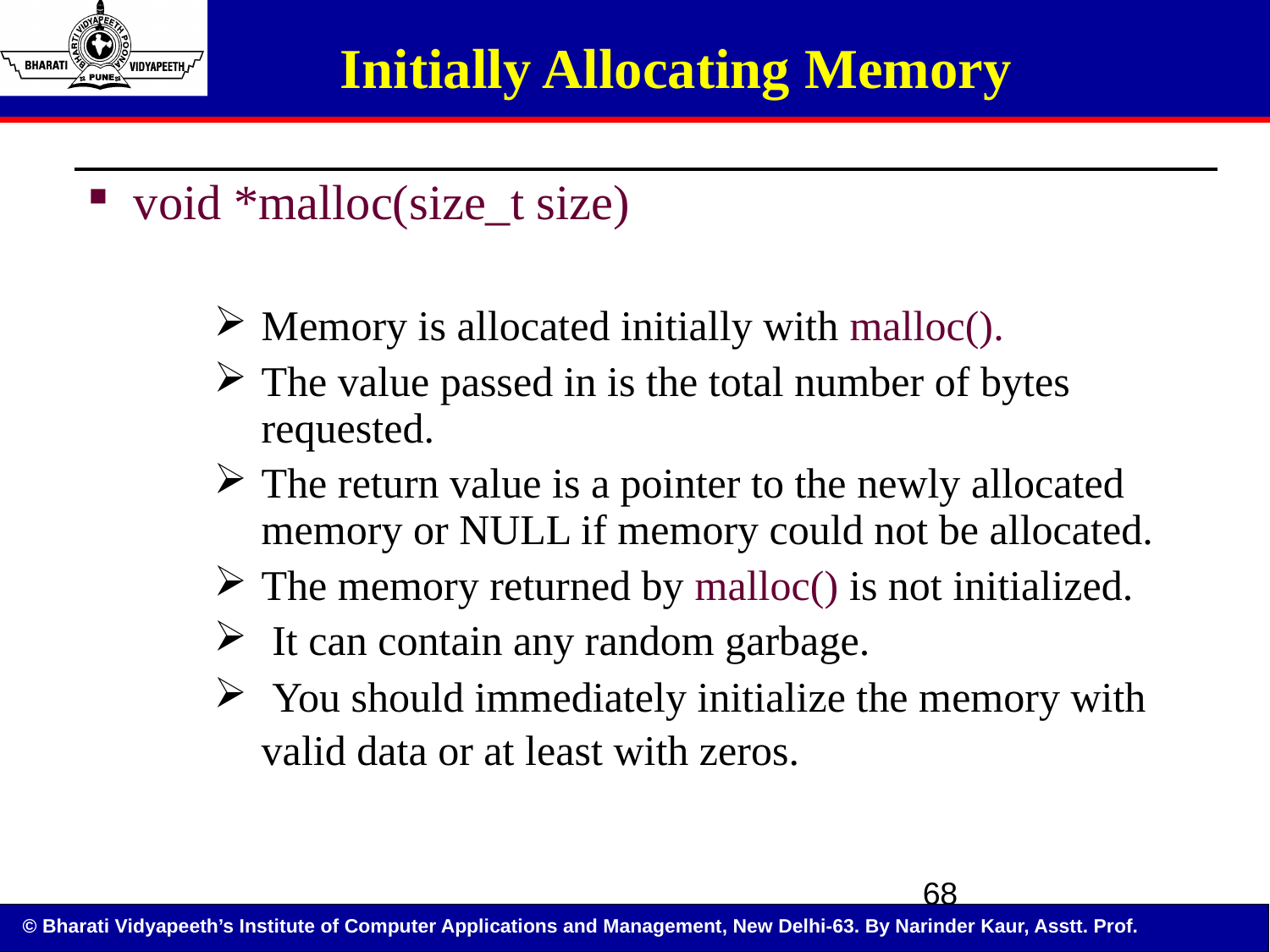

# Initially Allocating Memory
| void \*malloc(size\_t size) Memory is allocated initially with malloc(). The value passed in is the total number of bytes requested. The return value is a pointer to the newly allocated memory or NULL if memory could not be allocated. The memory returned by malloc() is not initialized. It can contain any random garbage. You should immediately initialize the memory with valid data or at least with zeros. |
| --- |
68